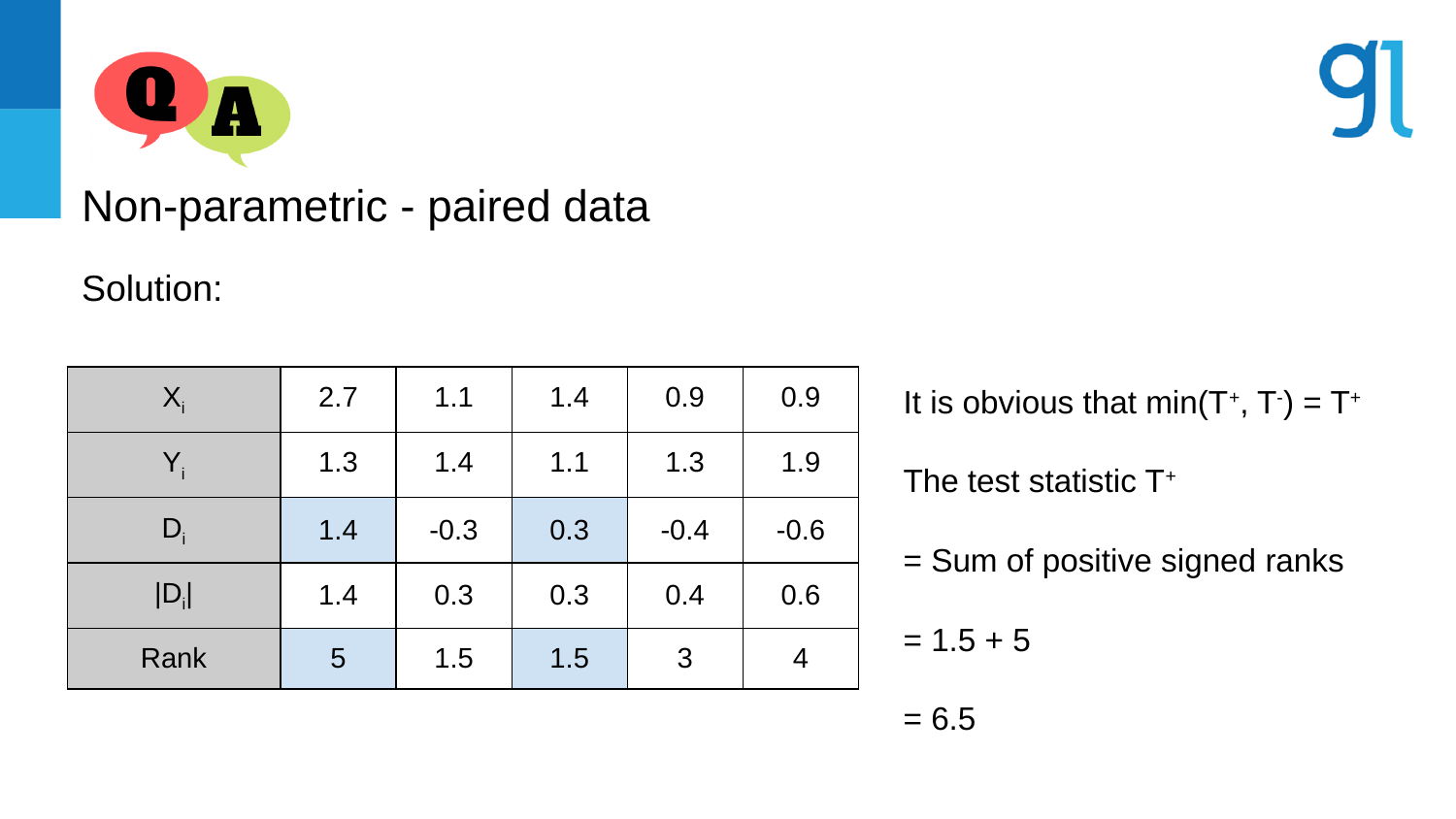

Non-parametric - paired data
Solution:

| Xi | 2.7 | 1.1 | 1.4 | 0.9 | 0.9 |
| --- | --- | --- | --- | --- | --- |
| Yi | 1.3 | 1.4 | 1.1 | 1.3 | 1.9 |
| Di | 1.4 | -0.3 | 0.3 | -0.4 | -0.6 |
| |Di| | 1.4 | 0.3 | 0.3 | 0.4 | 0.6 |
| Rank | 5 | 1.5 | 1.5 | 3 | 4 |
It is obvious that min(T+, T-) = T+
The test statistic T+
= Sum of positive signed ranks
= 1.5 + 5
= 6.5